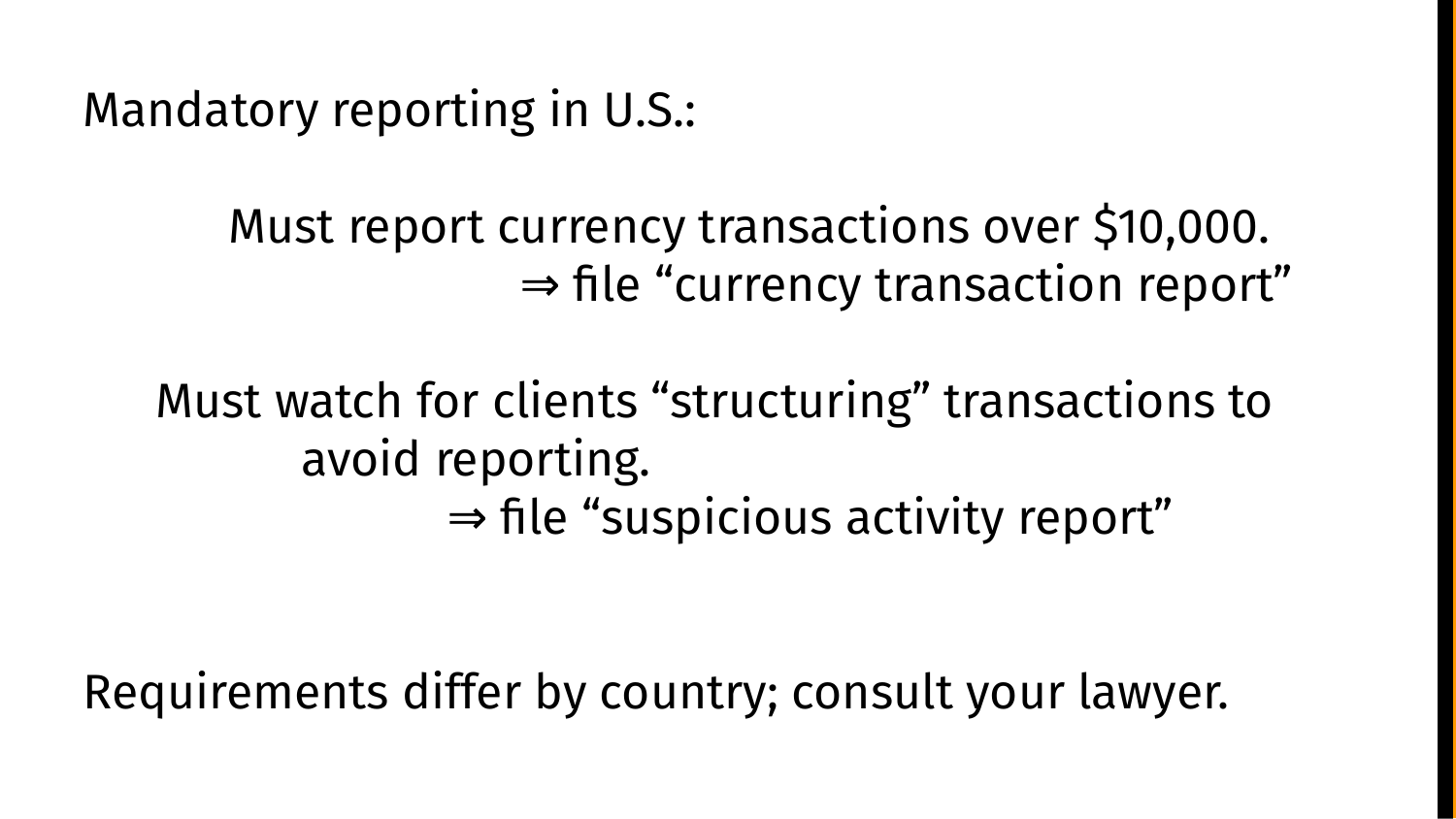

Mandatory reporting in U.S.:

	Must report currency transactions over $10,000.
			⇒ file “currency transaction report”

Must watch for clients “structuring” transactions to
	avoid reporting.
		⇒ file “suspicious activity report”

Requirements differ by country; consult your lawyer.